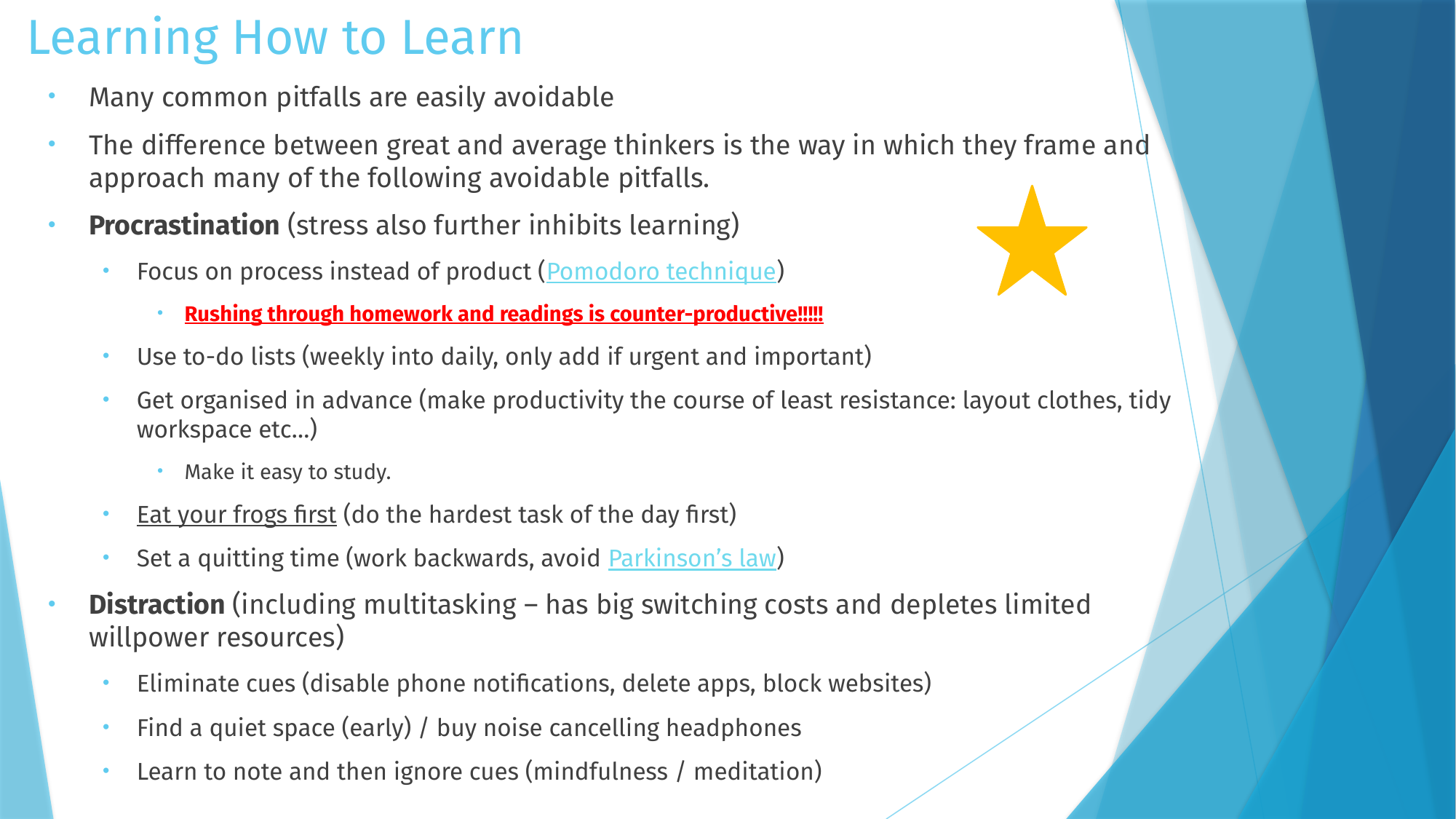

# Learning How to Learn
Many common pitfalls are easily avoidable
The difference between great and average thinkers is the way in which they frame and approach many of the following avoidable pitfalls.
Procrastination (stress also further inhibits learning)
Focus on process instead of product (Pomodoro technique)
Rushing through homework and readings is counter-productive!!!!!
Use to-do lists (weekly into daily, only add if urgent and important)
Get organised in advance (make productivity the course of least resistance: layout clothes, tidy workspace etc…)
Make it easy to study.
Eat your frogs first (do the hardest task of the day first)
Set a quitting time (work backwards, avoid Parkinson’s law)
Distraction (including multitasking – has big switching costs and depletes limited willpower resources)
Eliminate cues (disable phone notifications, delete apps, block websites)
Find a quiet space (early) / buy noise cancelling headphones
Learn to note and then ignore cues (mindfulness / meditation)